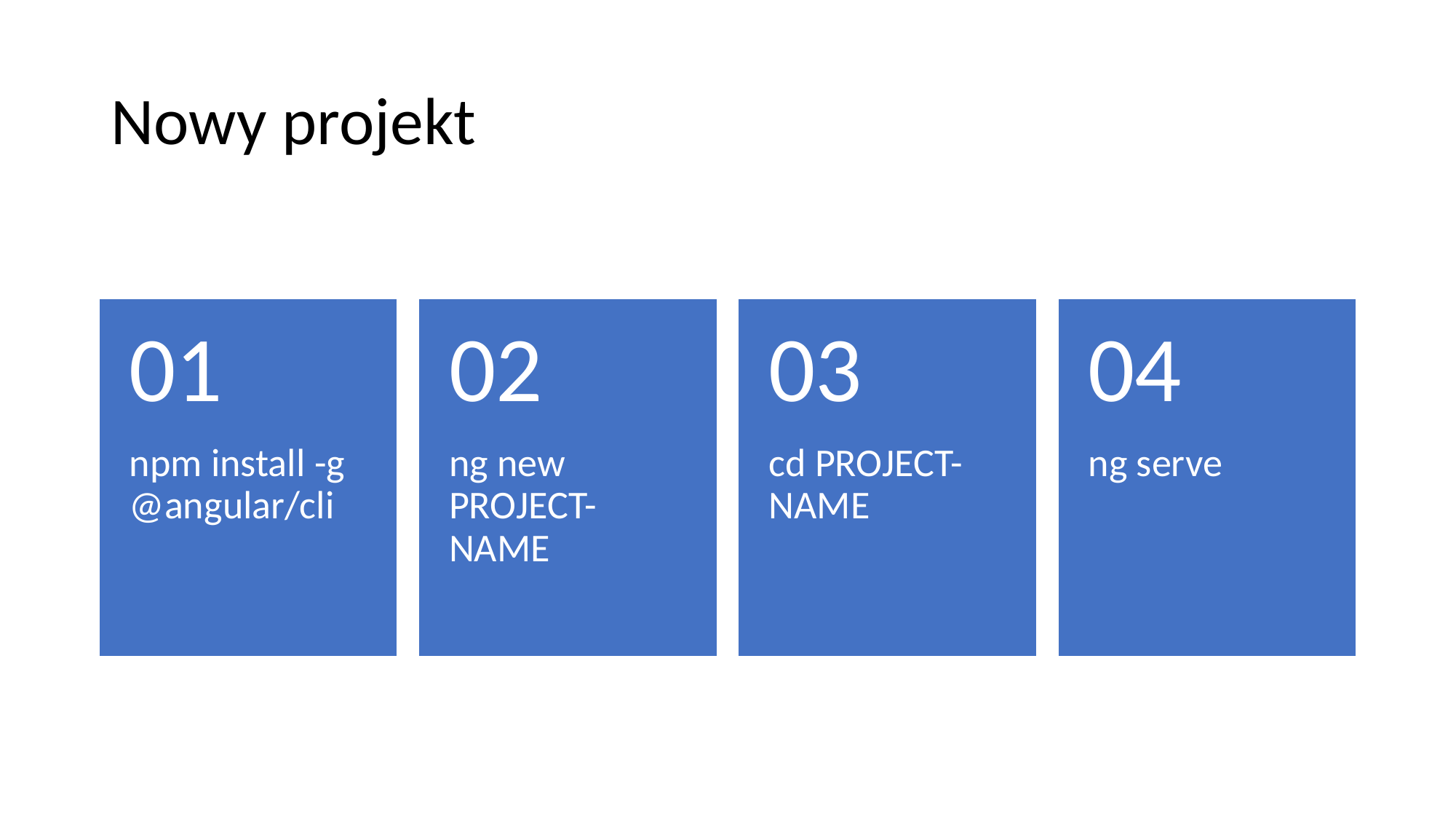

# Nowy projekt
npm install -g @angular/cli
01
ng new PROJECT-NAME
02
cd PROJECT-NAME
03
ng serve
04